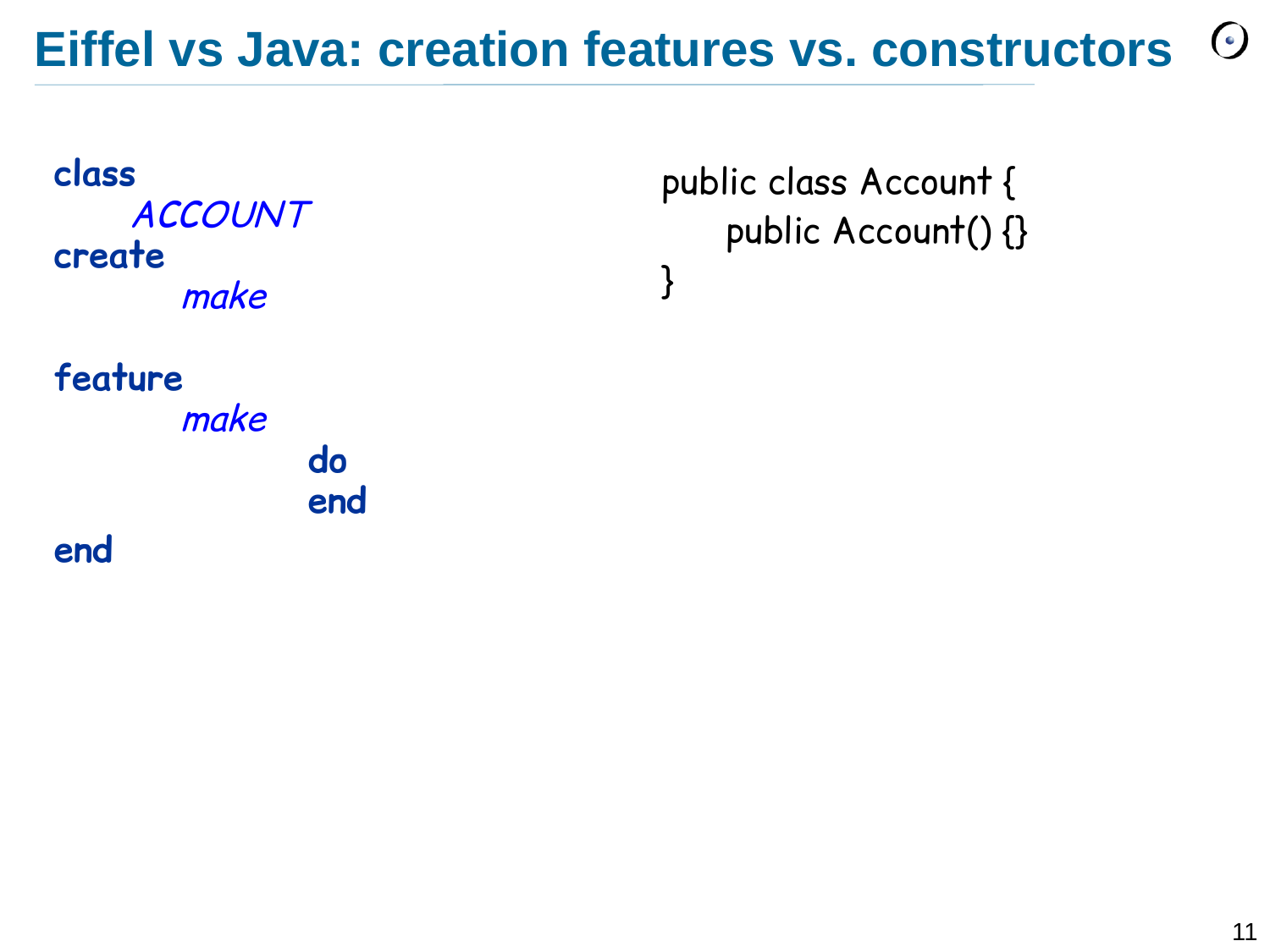

Eiffel vs Java: creation features vs. constructors
class
     ACCOUNT
create
	make

feature
	make
		do
		end
end

public class Account {
  	public Account() {}
}